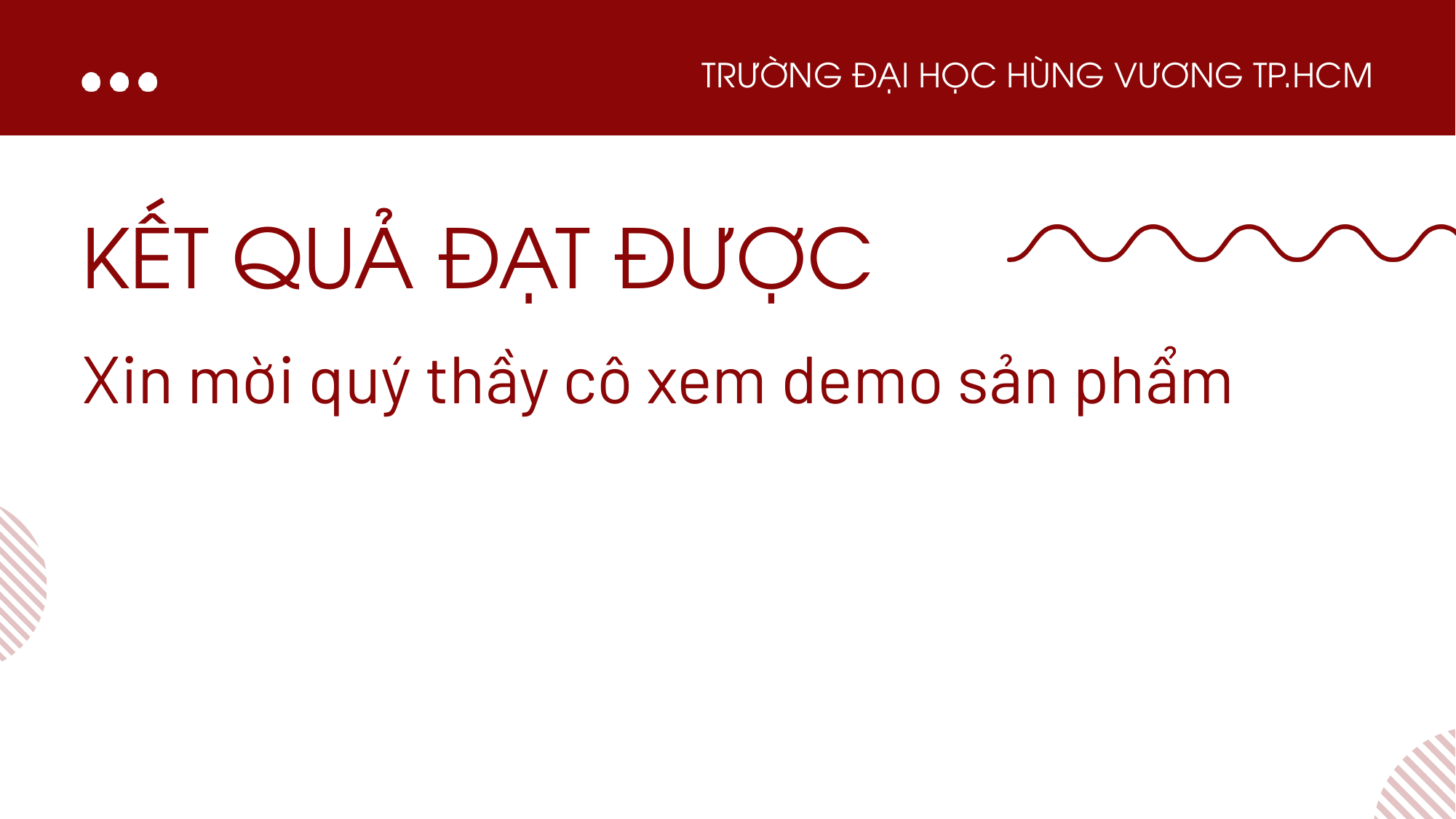

TRƯỜNG ĐẠI HỌC HÙNG VƯƠNG TP.HCM

KẾT QUẢ ĐẠT ĐƯỢC

Xin mời quý thầy cô xem demo sản phẩm